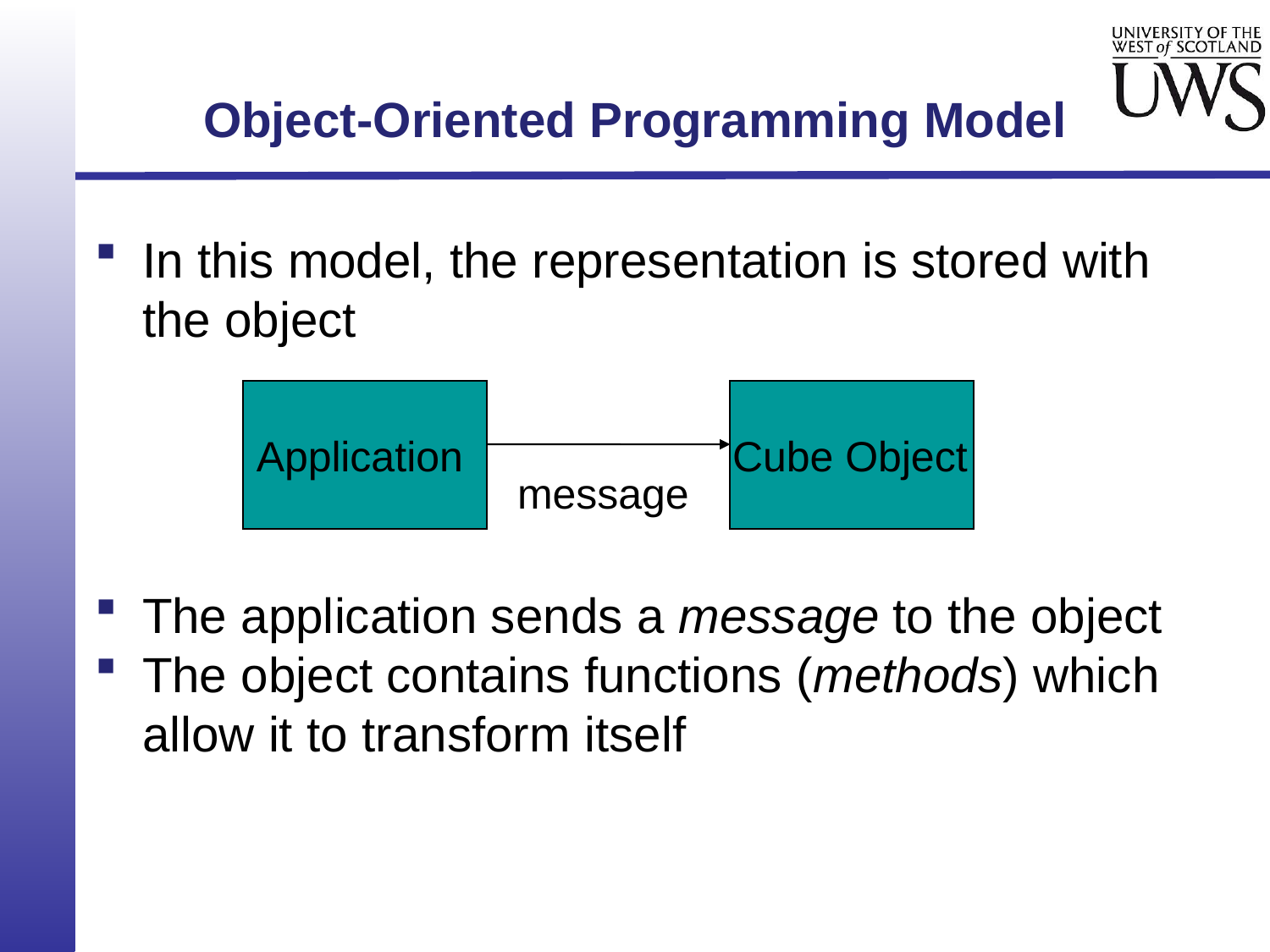

# Object-Oriented Programming Model
In this model, the representation is stored with the object

The application sends a message to the object
The object contains functions (methods) which allow it to transform itself

Application
Cube Object

message